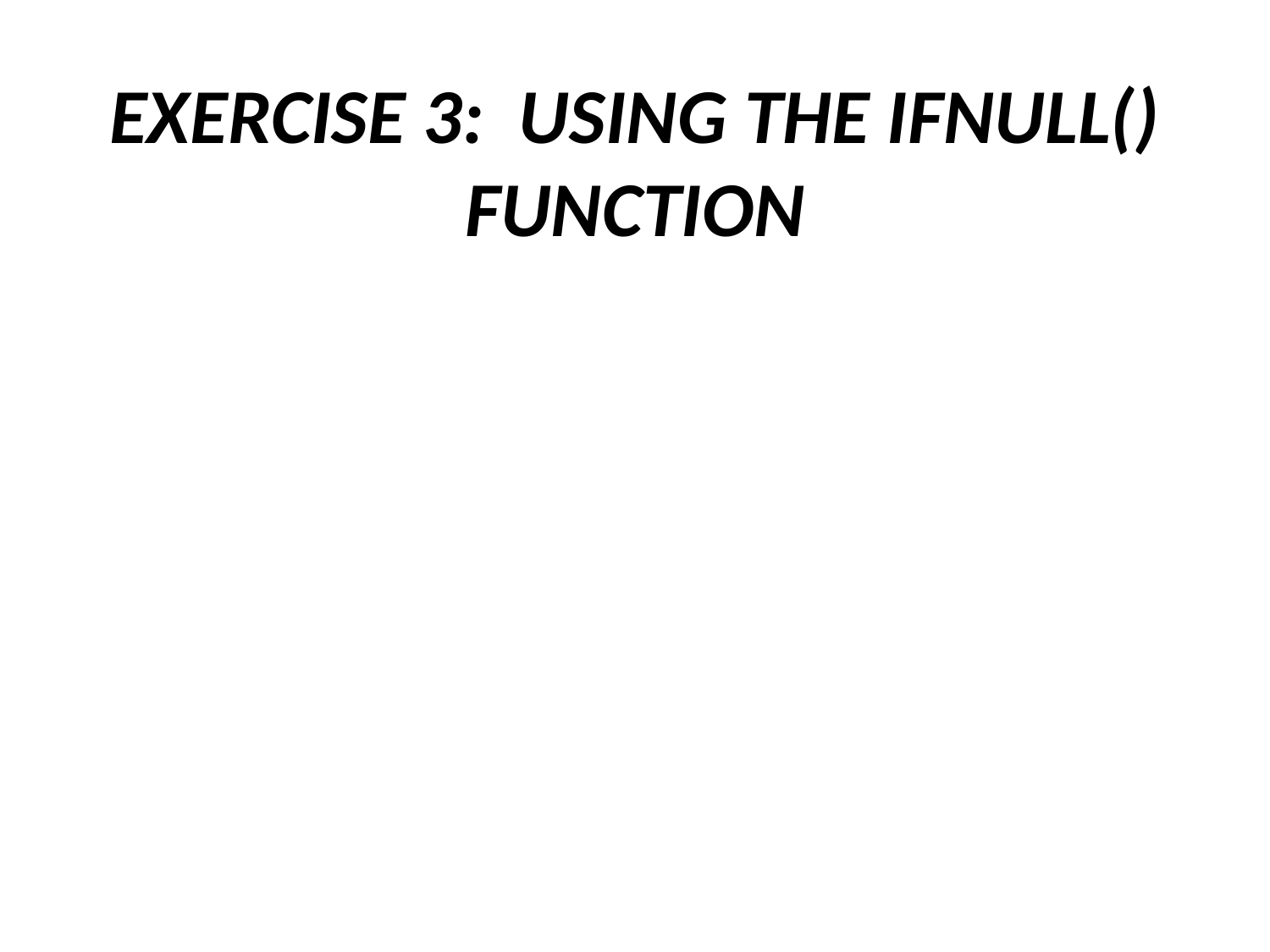

# EXERCISE 3:  USING THE IFNULL() FUNCTION